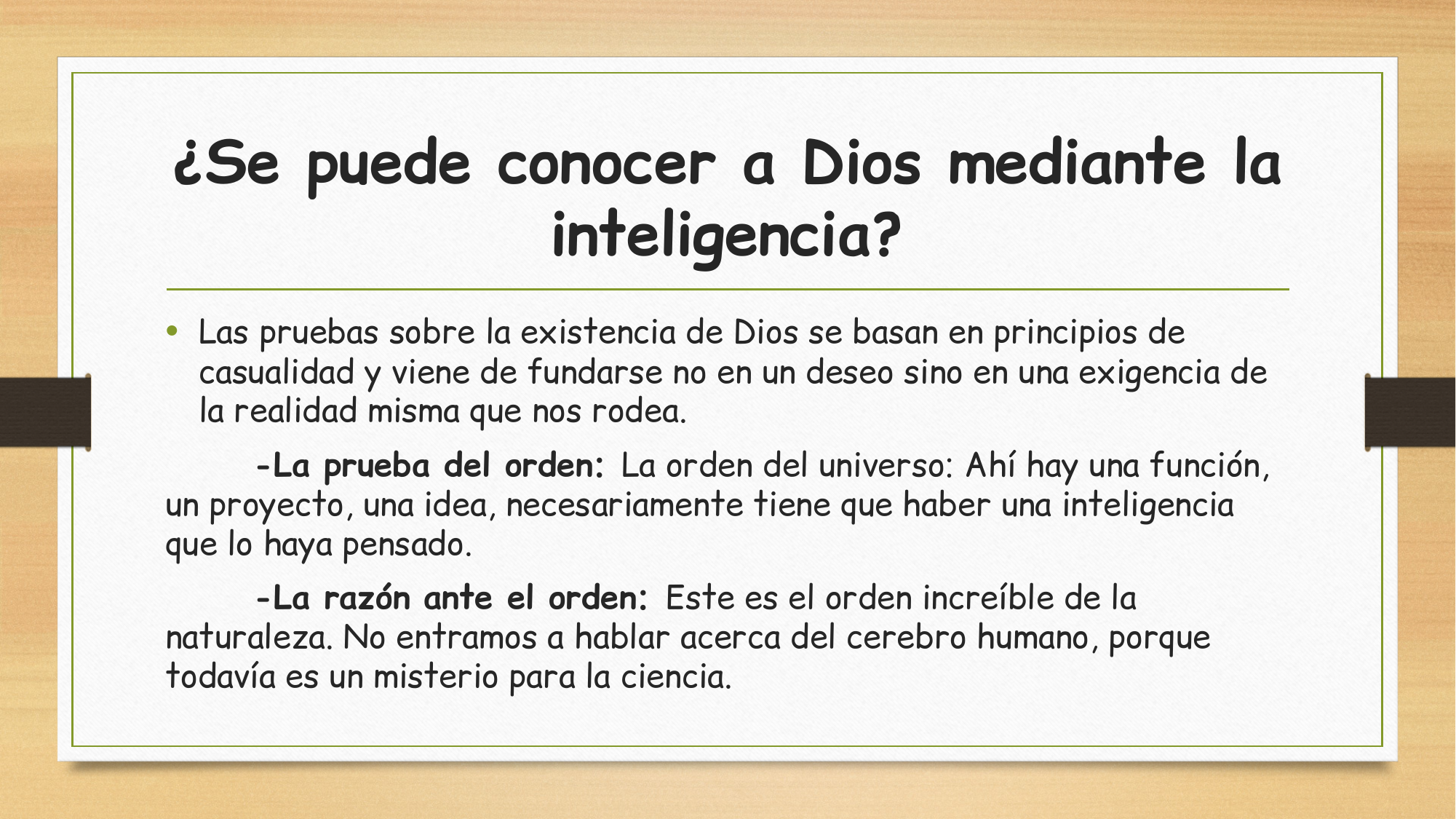

# ¿Se puede conocer a Dios mediante la inteligencia?
Las pruebas sobre la existencia de Dios se basan en principios de casualidad y viene de fundarse no en un deseo sino en una exigencia de la realidad misma que nos rodea.
         -La prueba del orden: La orden del universo: Ahí hay una función, un proyecto, una idea, necesariamente tiene que haber una inteligencia que lo haya pensado.
         -La razón ante el orden: Este es el orden increíble de la naturaleza. No entramos a hablar acerca del cerebro humano, porque todavía es un misterio para la ciencia.